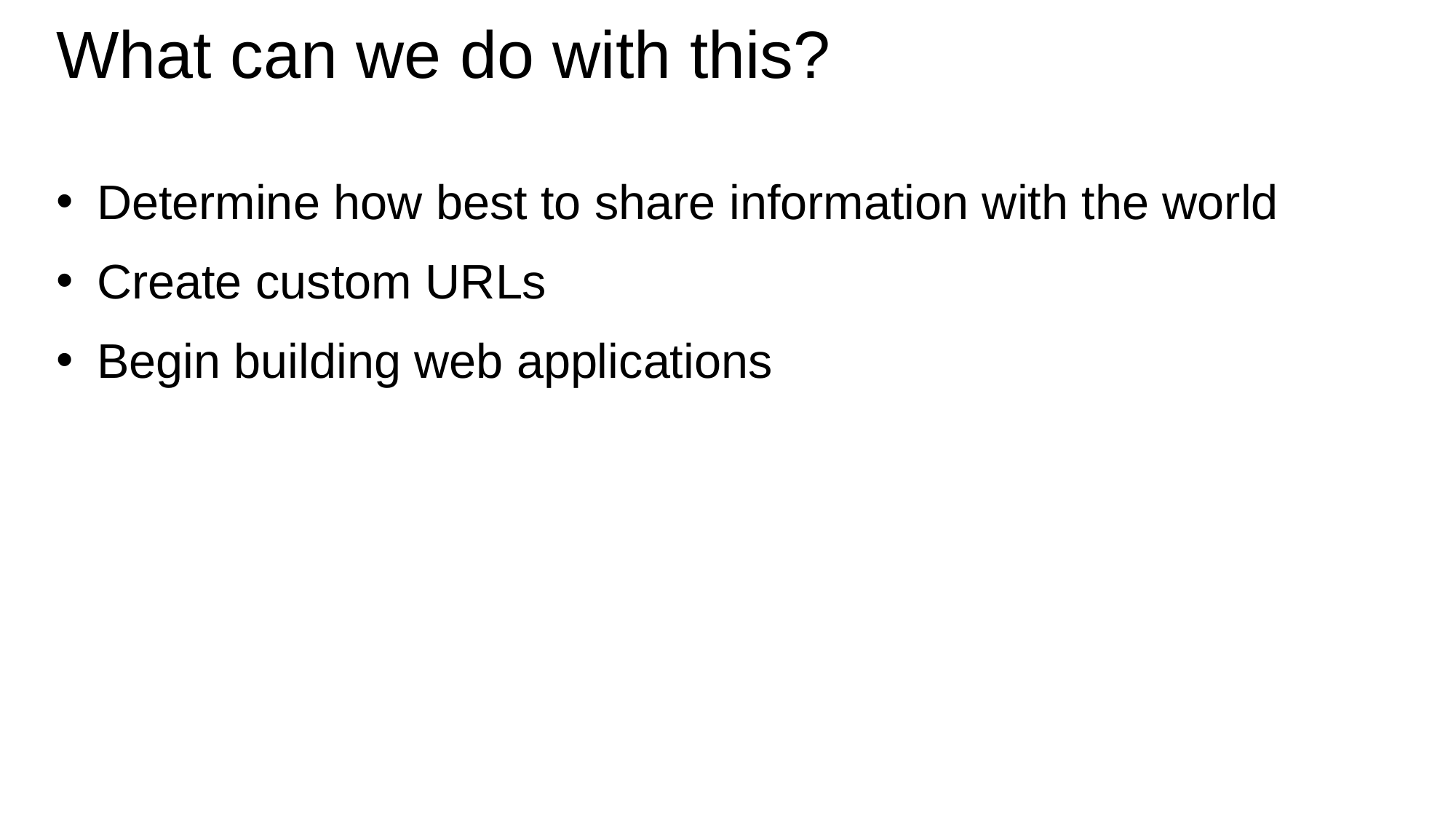

# What can we do with this?
Determine how best to share information with the world
Create custom URLs
Begin building web applications